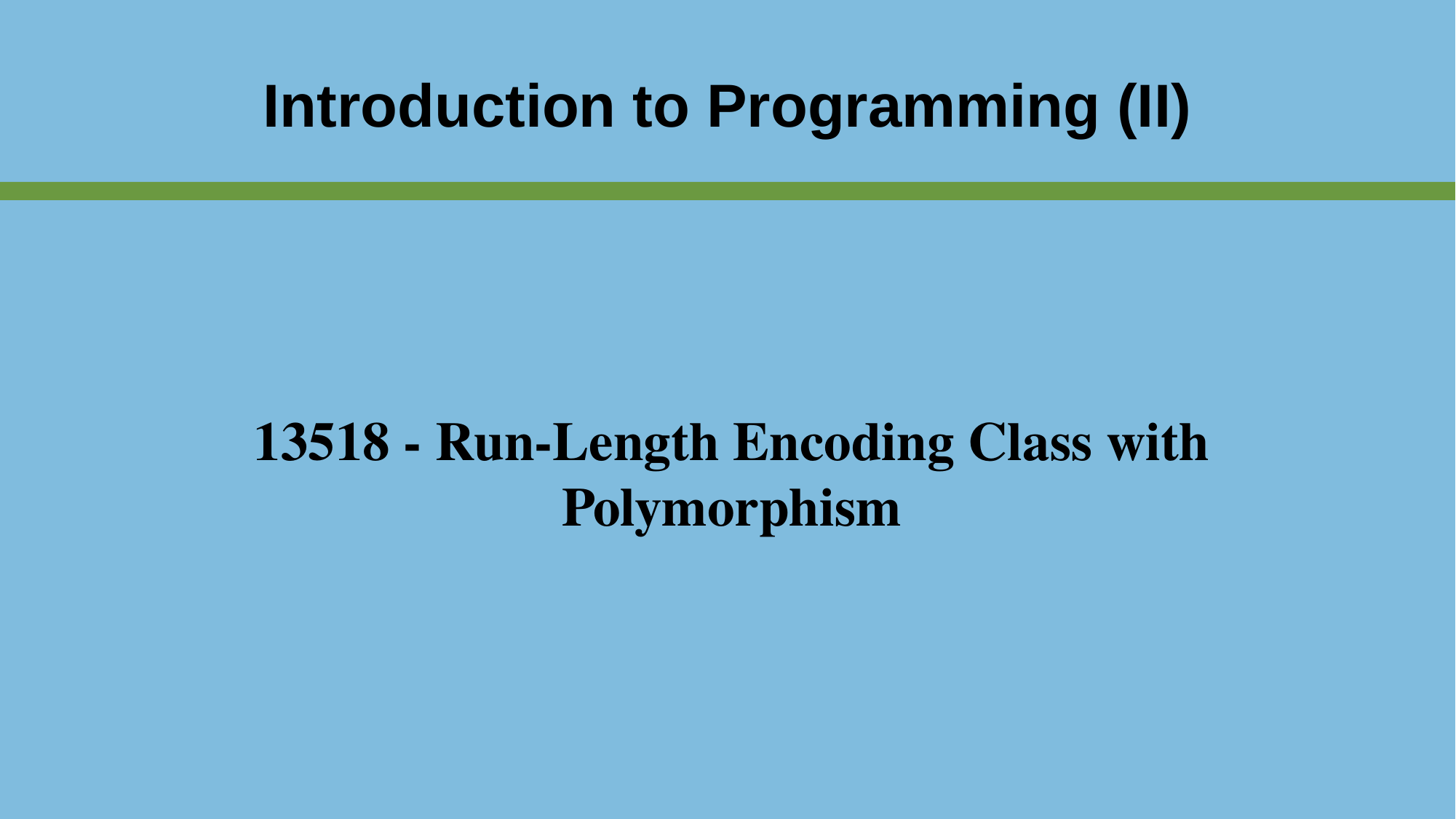

Introduction to Programming (II)
13518 - Run-Length Encoding Class with Polymorphism